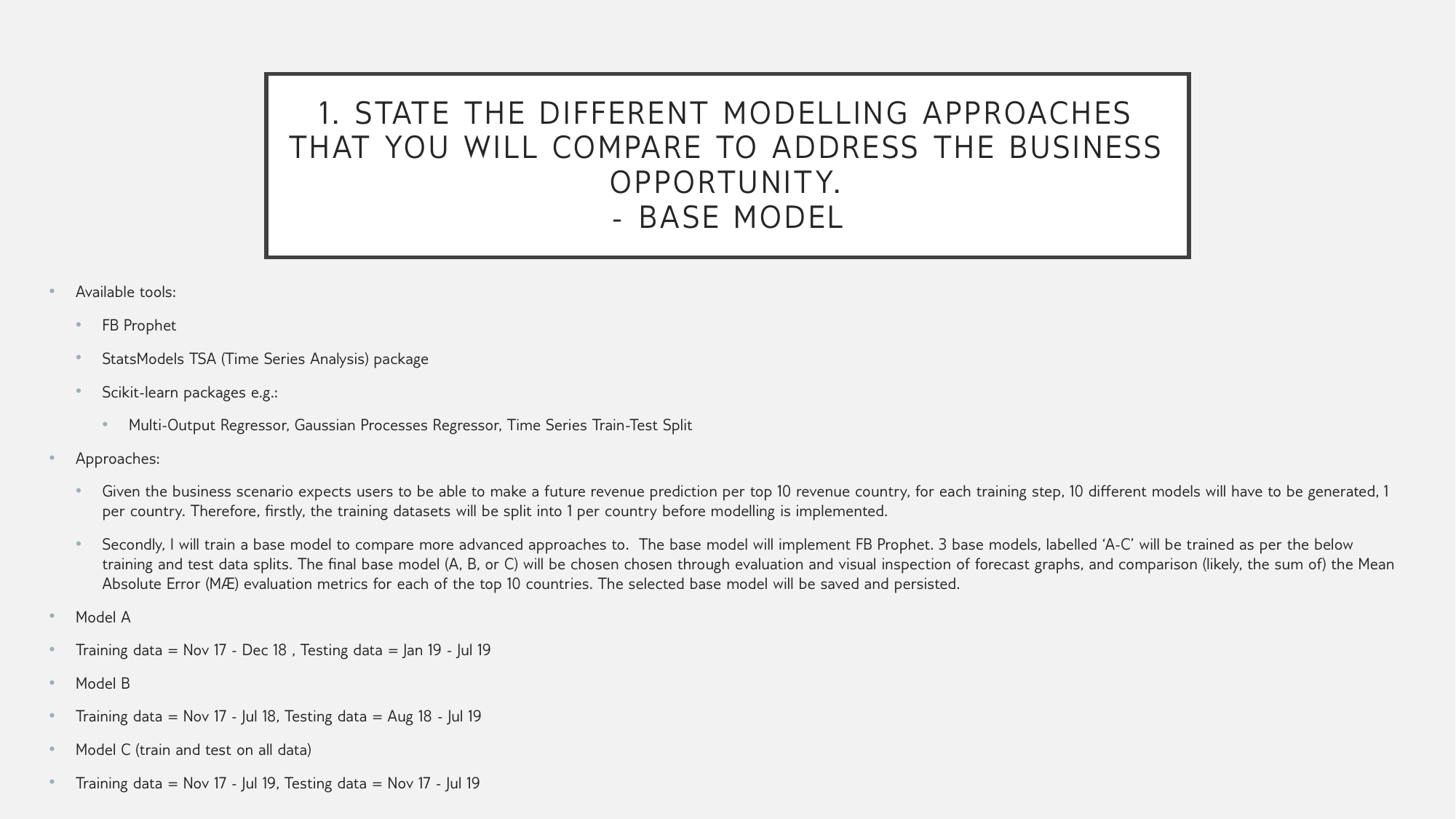

# 1. State the different modelling approaches that you will compare to address the business opportunity. - Base model
Available tools:
FB Prophet
StatsModels TSA (Time Series Analysis) package
Scikit-learn packages e.g.:
Multi-Output Regressor, Gaussian Processes Regressor, Time Series Train-Test Split
Approaches:
Given the business scenario expects users to be able to make a future revenue prediction per top 10 revenue country, for each training step, 10 different models will have to be generated, 1 per country. Therefore, firstly, the training datasets will be split into 1 per country before modelling is implemented.
Secondly, I will train a base model to compare more advanced approaches to.  The base model will implement FB Prophet. 3 base models, labelled ‘A-C’ will be trained as per the below training and test data splits. The final base model (A, B, or C) will be chosen chosen through evaluation and visual inspection of forecast graphs, and comparison (likely, the sum of) the Mean Absolute Error (MAE) evaluation metrics for each of the top 10 countries. The selected base model will be saved and persisted.
Model A
Training data = Nov 17 - Dec 18 , Testing data = Jan 19 - Jul 19
Model B
Training data = Nov 17 - Jul 18, Testing data = Aug 18 - Jul 19
Model C (train and test on all data)
Training data = Nov 17 - Jul 19, Testing data = Nov 17 - Jul 19